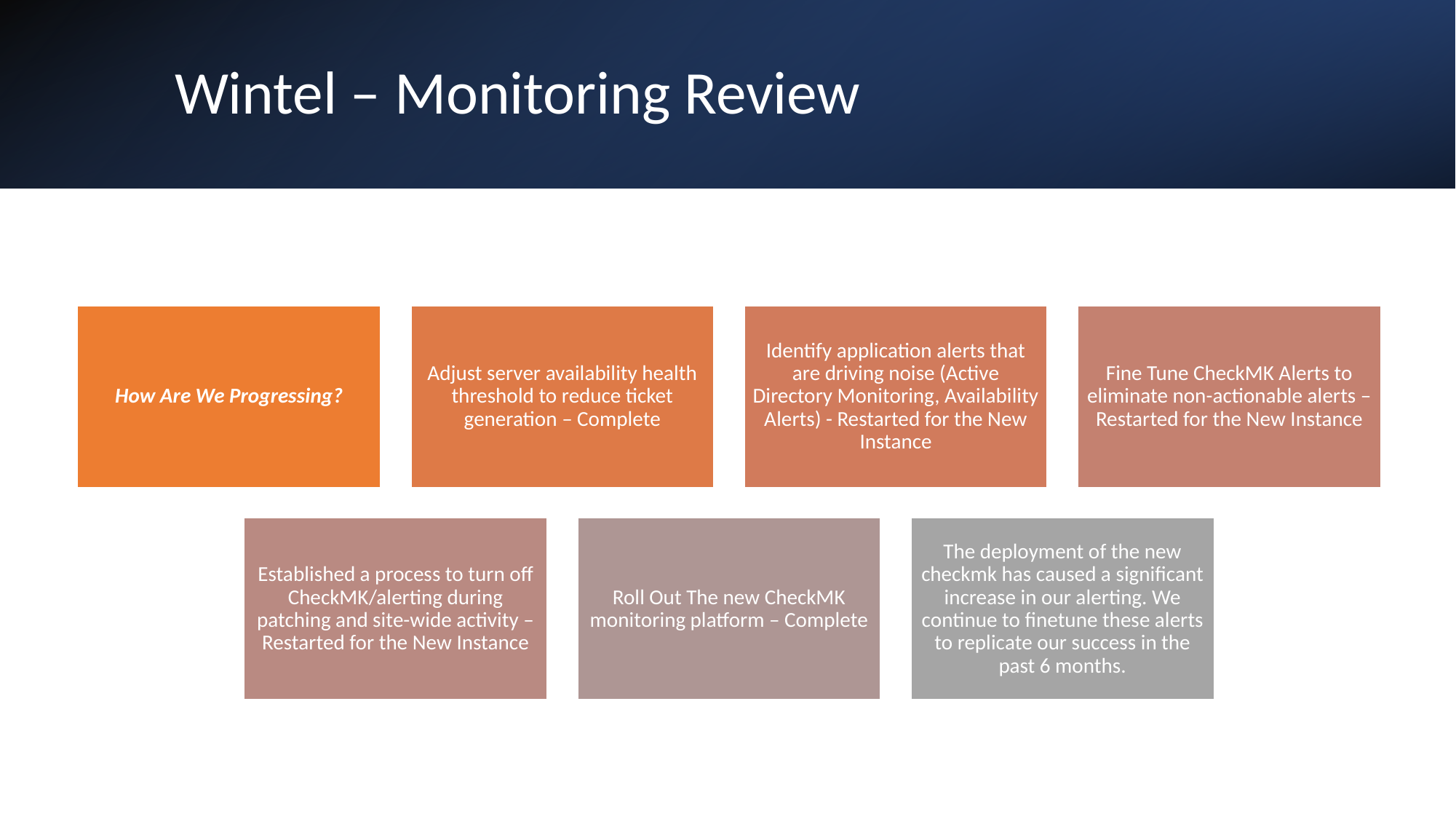

# Wintel – Monitoring Review
How Are We Progressing?
Adjust server availability health threshold to reduce ticket generation – Complete
Identify application alerts that are driving noise (Active Directory Monitoring, Availability Alerts) - Restarted for the New Instance
Fine Tune CheckMK Alerts to eliminate non-actionable alerts – Restarted for the New Instance
Established a process to turn off CheckMK/alerting during patching and site-wide activity – Restarted for the New Instance
Roll Out The new CheckMK monitoring platform – Complete
The deployment of the new checkmk has caused a significant increase in our alerting. We continue to finetune these alerts to replicate our success in the past 6 months.